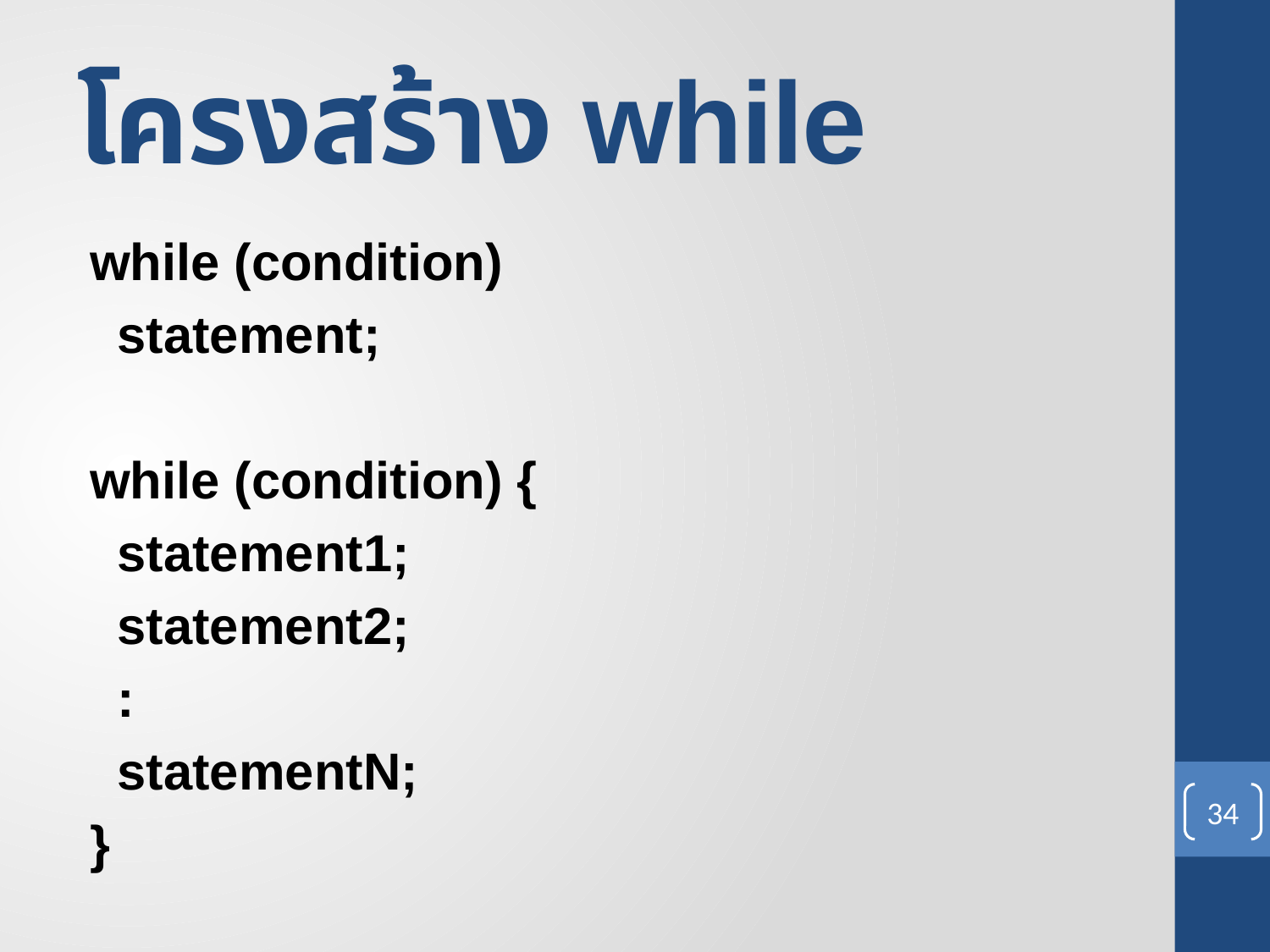

# โครงสร้าง while
while (condition)
	statement;

while (condition) {
	statement1;
	statement2;
	:
	statementN;
}
34